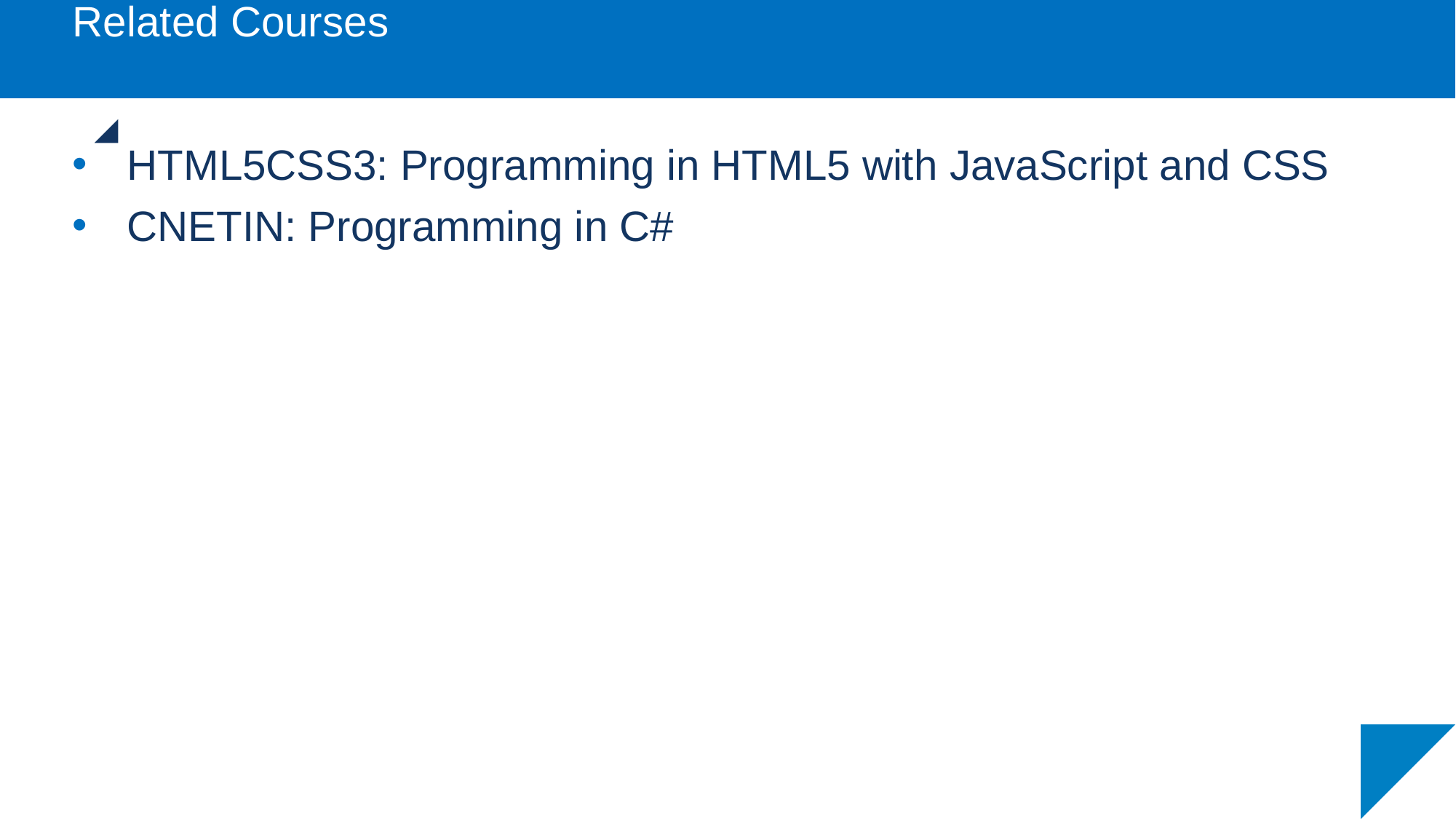

# Related Courses
HTML5CSS3: Programming in HTML5 with JavaScript and CSS
CNETIN: Programming in C#